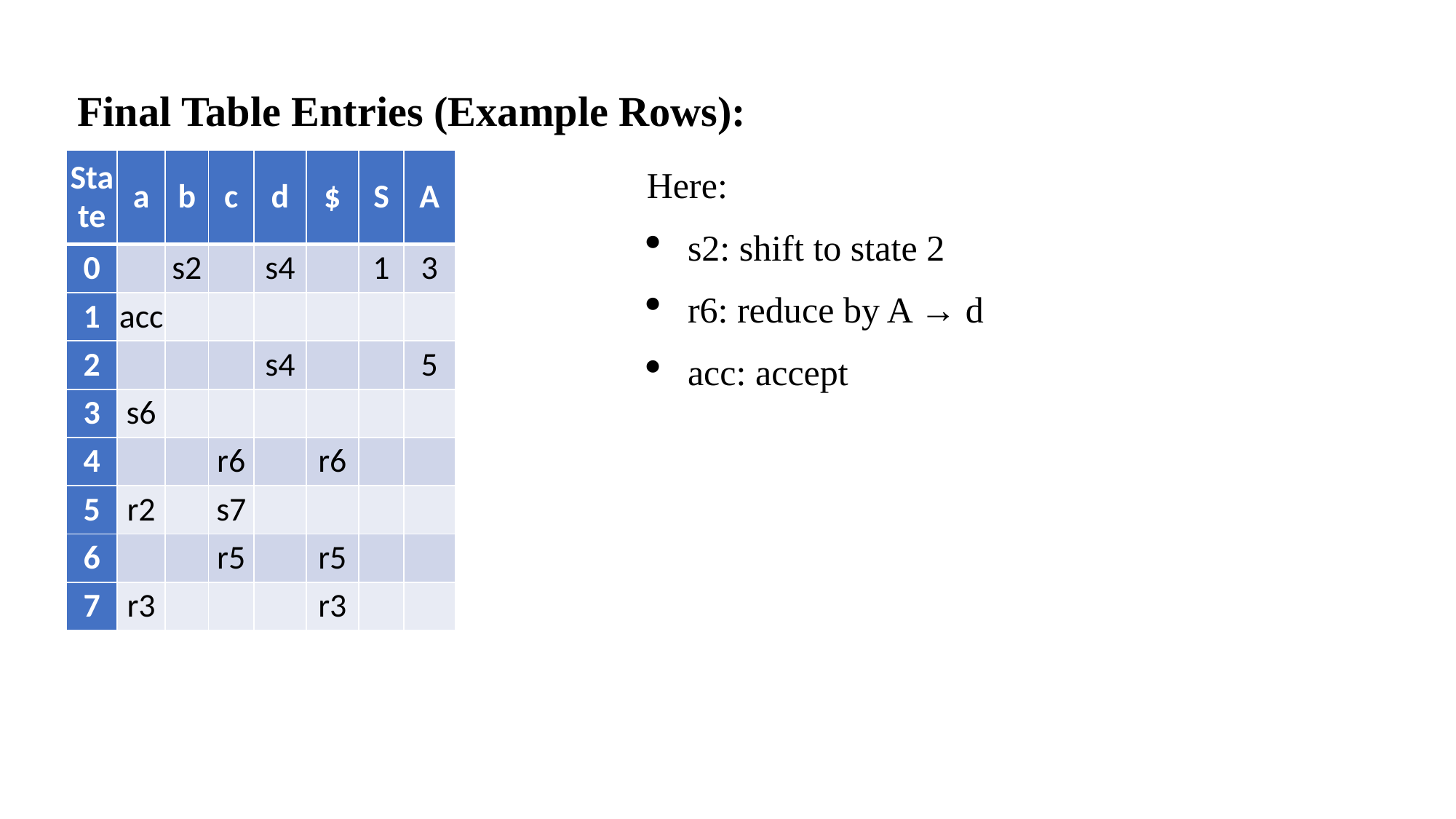

Final Table Entries (Example Rows):
| State | a | b | c | d | $ | S | A |
| --- | --- | --- | --- | --- | --- | --- | --- |
| 0 |  | s2 |  | s4 |  | 1 | 3 |
| 1 | acc |  |  |  |  |  |  |
| 2 |  |  |  | s4 |  |  | 5 |
| 3 | s6 |  |  |  |  |  |  |
| 4 |  |  | r6 |  | r6 |  |  |
| 5 | r2 |  | s7 |  |  |  |  |
| 6 |  |  | r5 |  | r5 |  |  |
| 7 | r3 |  |  |  | r3 |  |  |
Here:
s2: shift to state 2
r6: reduce by A → d
acc: accept